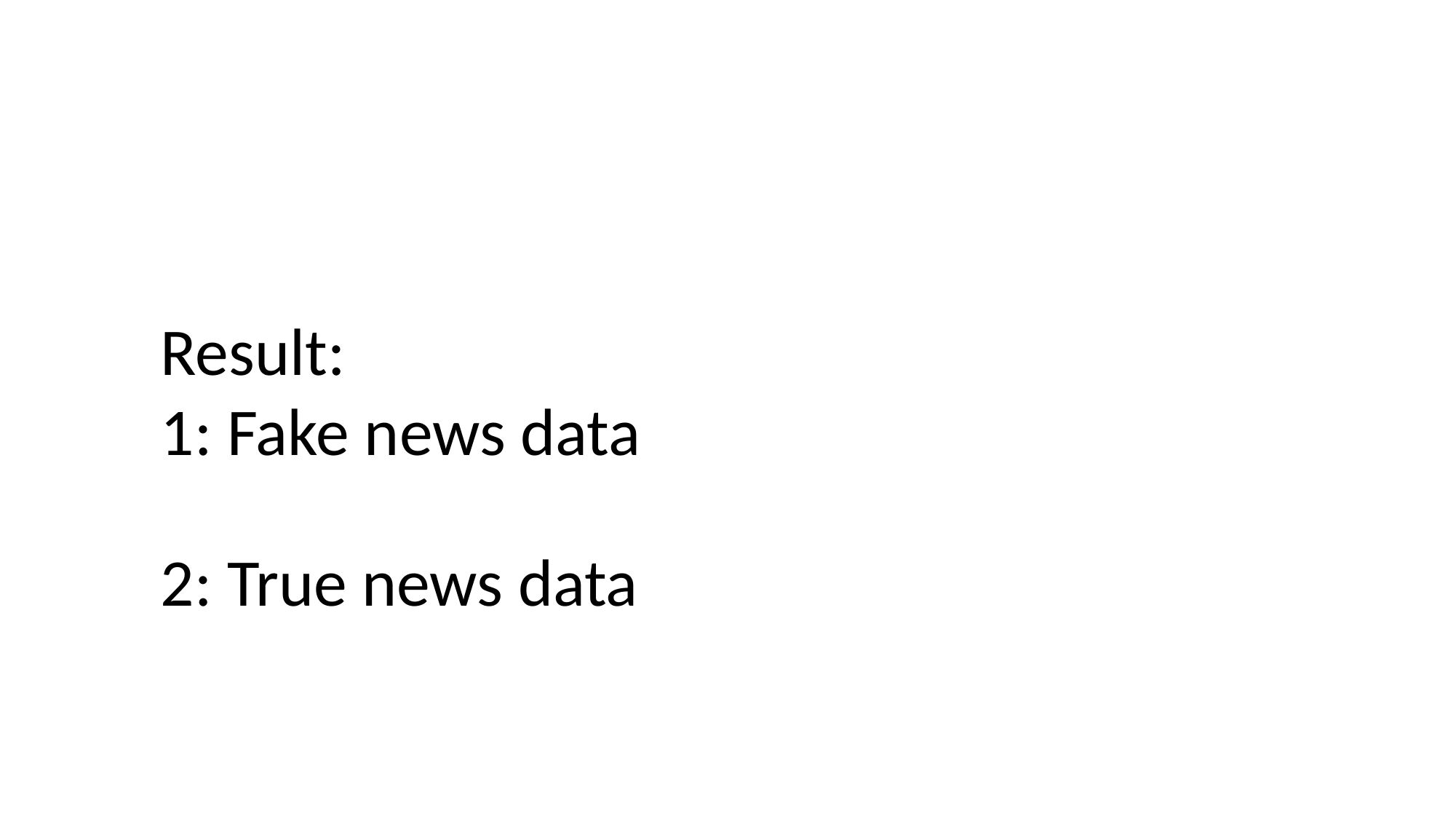

# Result:
1: Fake news data

2: True news data